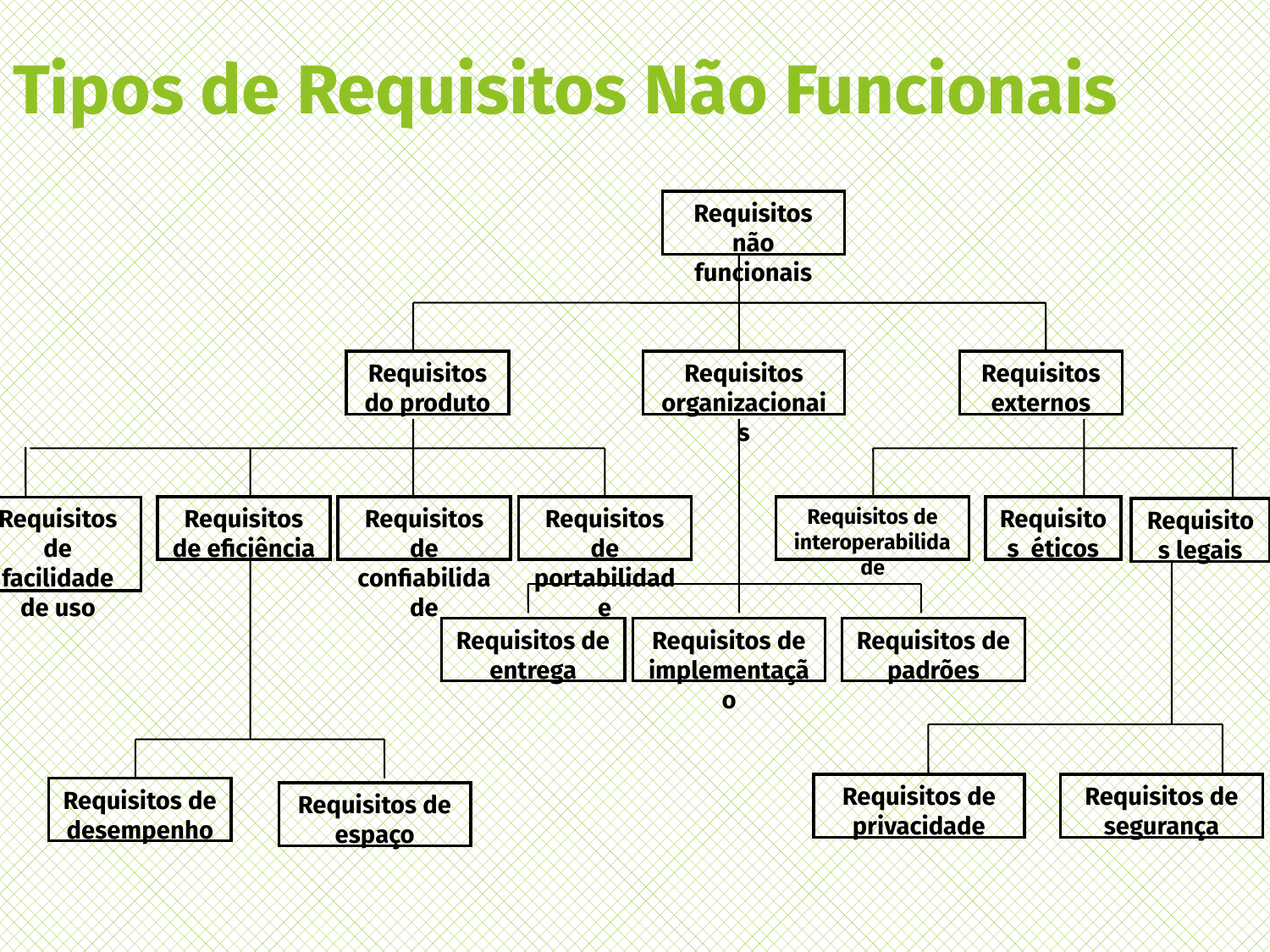

Tipos de Requisitos Não Funcionais
Requisitos não funcionais

Requisitos do produto
Requisitos organizacionais
Requisitos externos

Requisitos de eficiência
Requisitos de confiabilidade
Requisitos de portabilidade
Requisitos de facilidade de uso
Requisitos de interoperabilidade
Requisitos  éticos
Requisitos legais

Requisitos de entrega
Requisitos de implementação
Requisitos de padrões

Requisitos de privacidade
Requisitos de segurança
Requisitos de desempenho
Requisitos de espaço
18